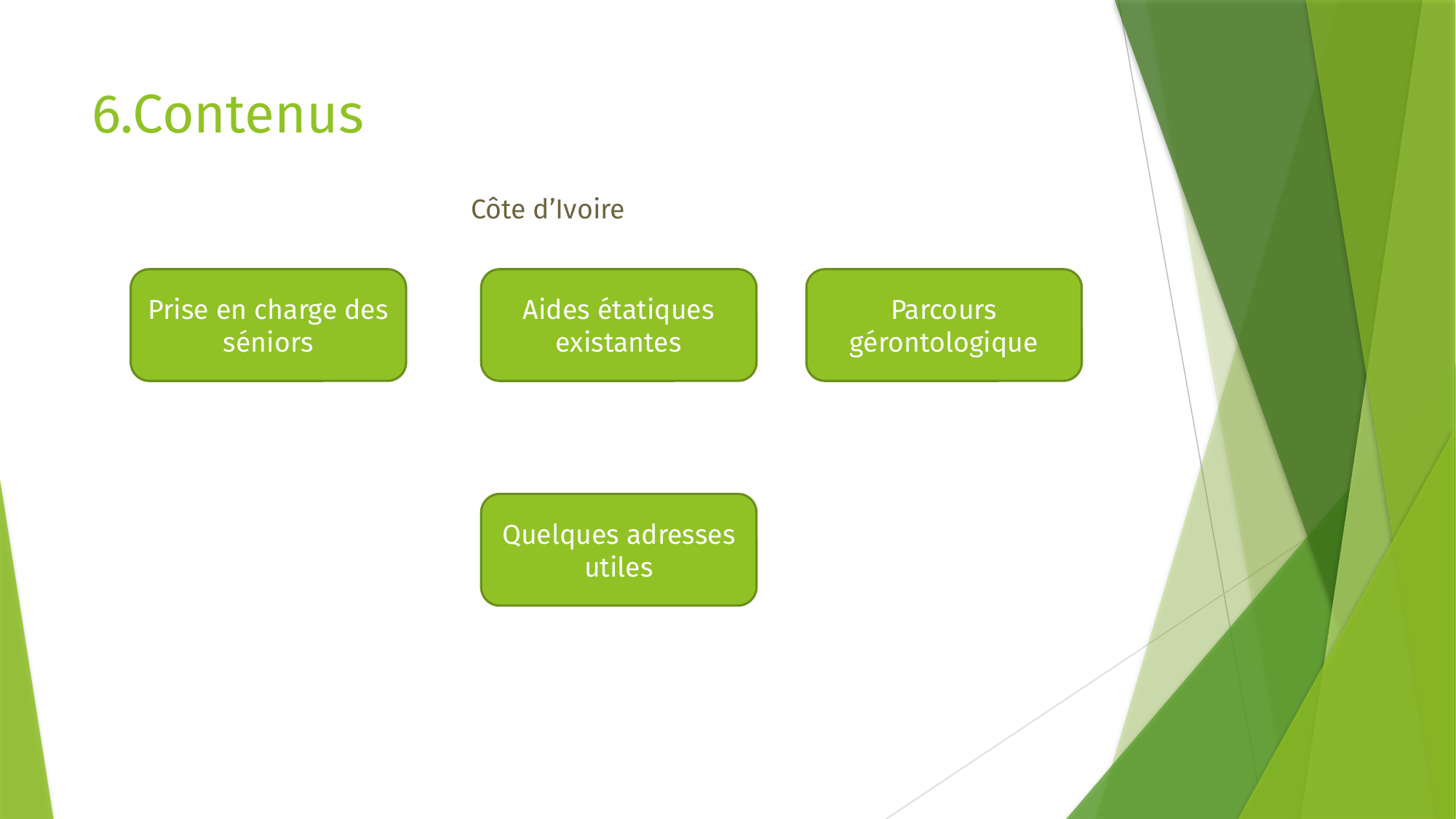

6.Contenus
Côte d’Ivoire

Aides étatiques existantes
Parcours gérontologique
Prise en charge des séniors
Quelques adresses utiles